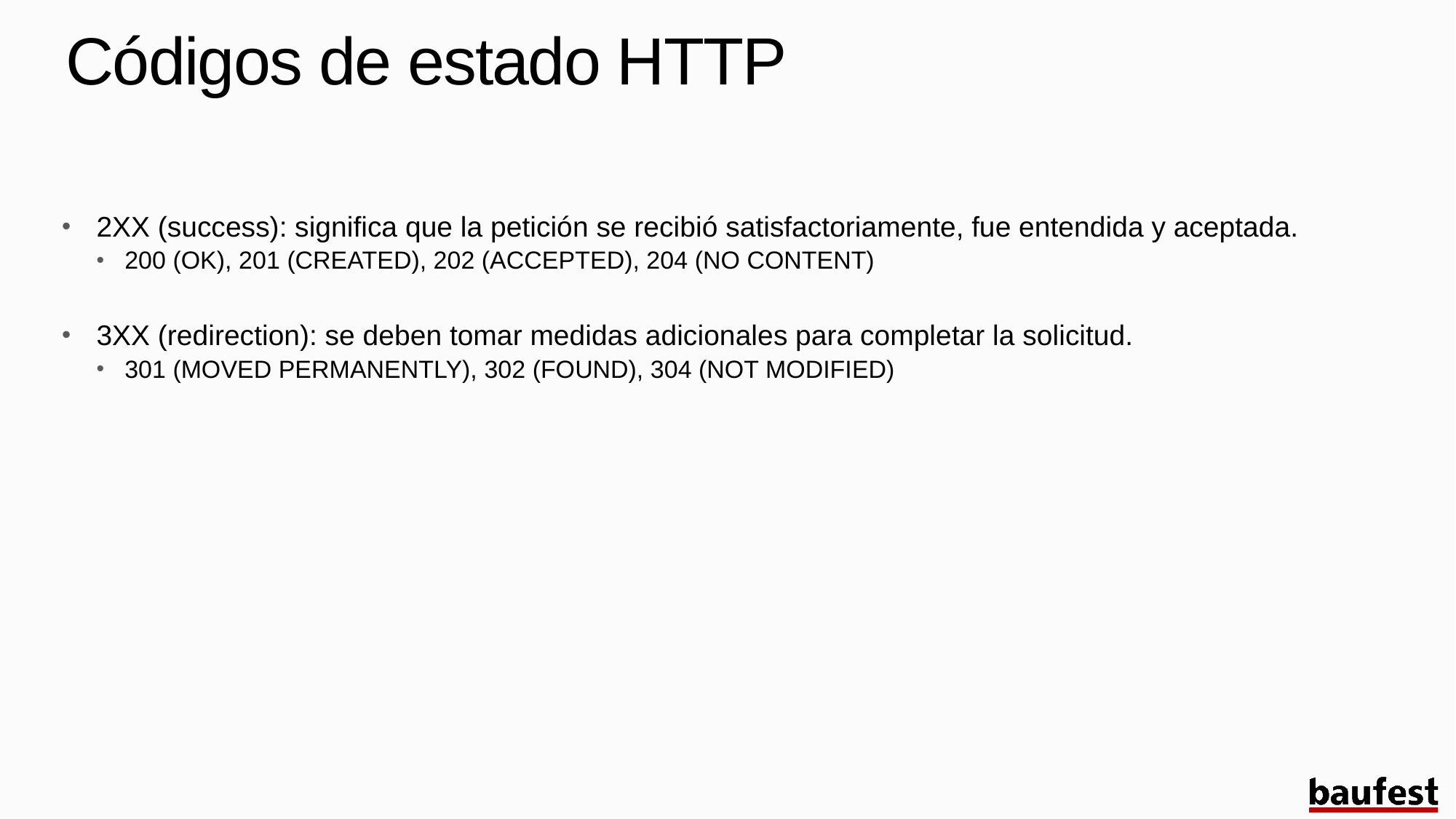

# Códigos de estado HTTP

2XX (success): significa que la petición se recibió satisfactoriamente, fue entendida y aceptada.
200 (OK), 201 (CREATED), 202 (ACCEPTED), 204 (NO CONTENT)

3XX (redirection): se deben tomar medidas adicionales para completar la solicitud.
301 (MOVED PERMANENTLY), 302 (FOUND), 304 (NOT MODIFIED)